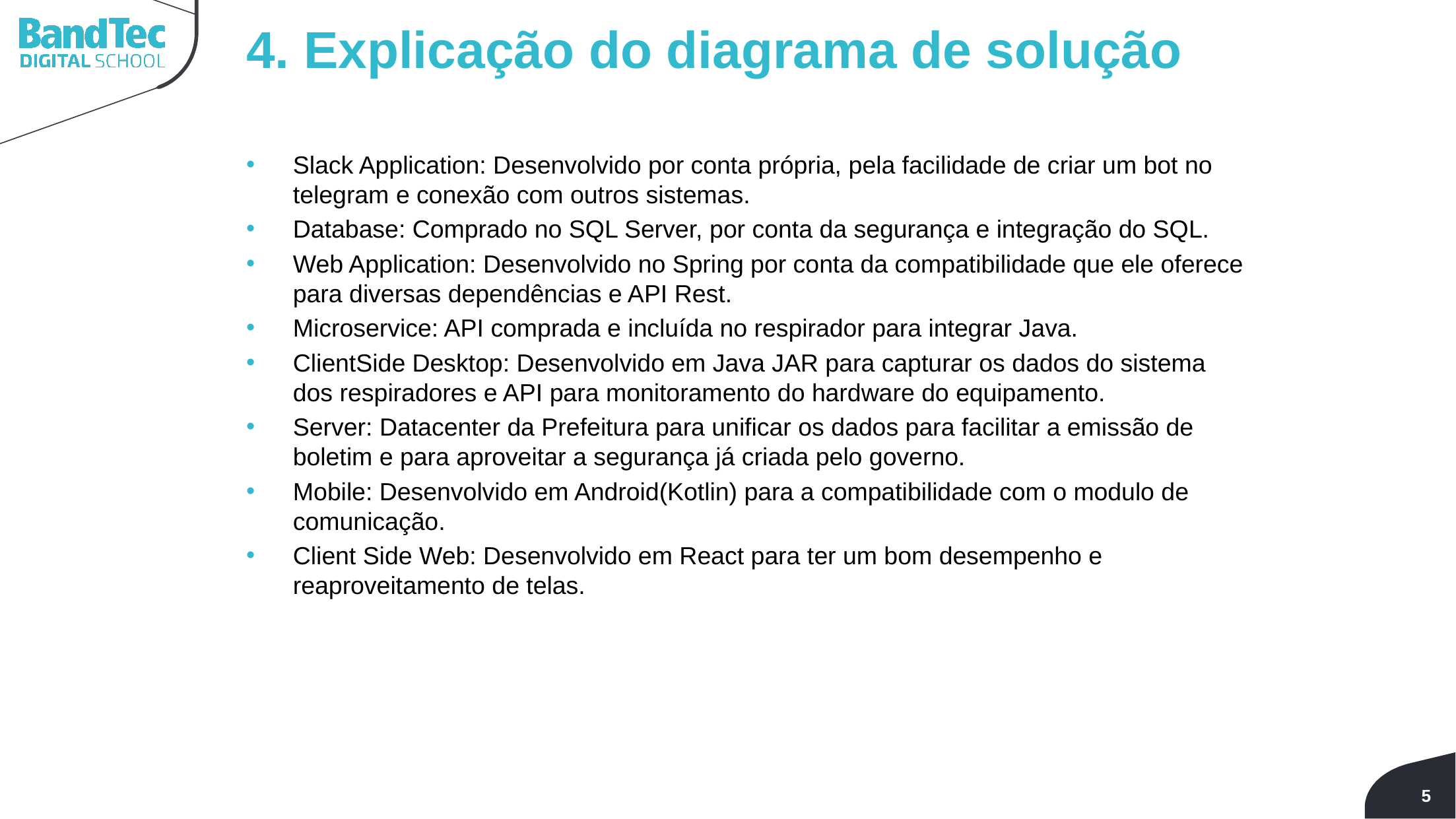

4. Explicação do diagrama de solução
Slack Application: Desenvolvido por conta própria, pela facilidade de criar um bot no telegram e conexão com outros sistemas.
Database: Comprado no SQL Server, por conta da segurança e integração do SQL.
Web Application: Desenvolvido no Spring por conta da compatibilidade que ele oferece para diversas dependências e API Rest.
Microservice: API comprada e incluída no respirador para integrar Java.
ClientSide Desktop: Desenvolvido em Java JAR para capturar os dados do sistema dos respiradores e API para monitoramento do hardware do equipamento.
Server: Datacenter da Prefeitura para unificar os dados para facilitar a emissão de boletim e para aproveitar a segurança já criada pelo governo.
Mobile: Desenvolvido em Android(Kotlin) para a compatibilidade com o modulo de comunicação.
Client Side Web: Desenvolvido em React para ter um bom desempenho e reaproveitamento de telas.

5